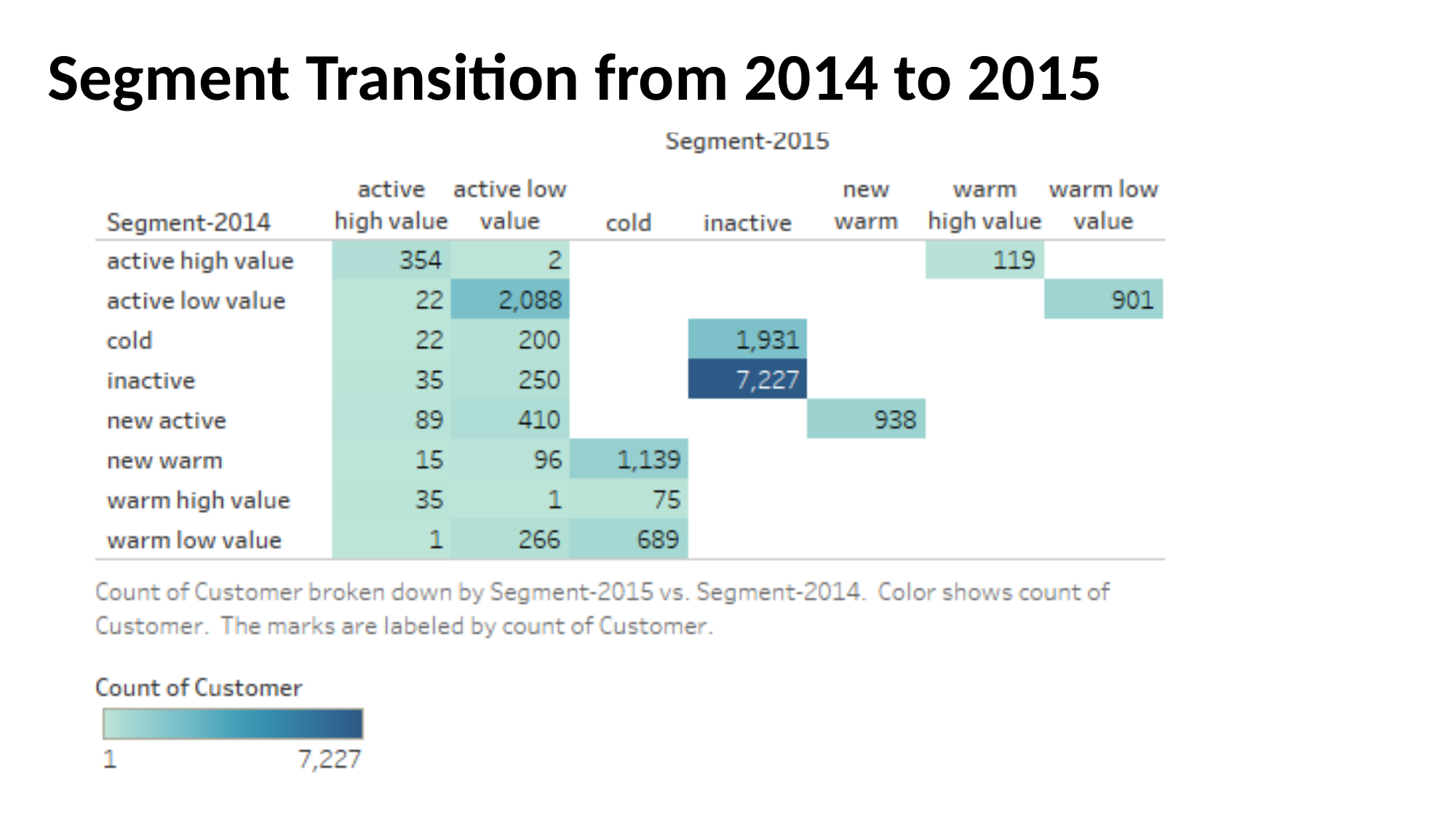

# Segment Transition from 2014 to 2015